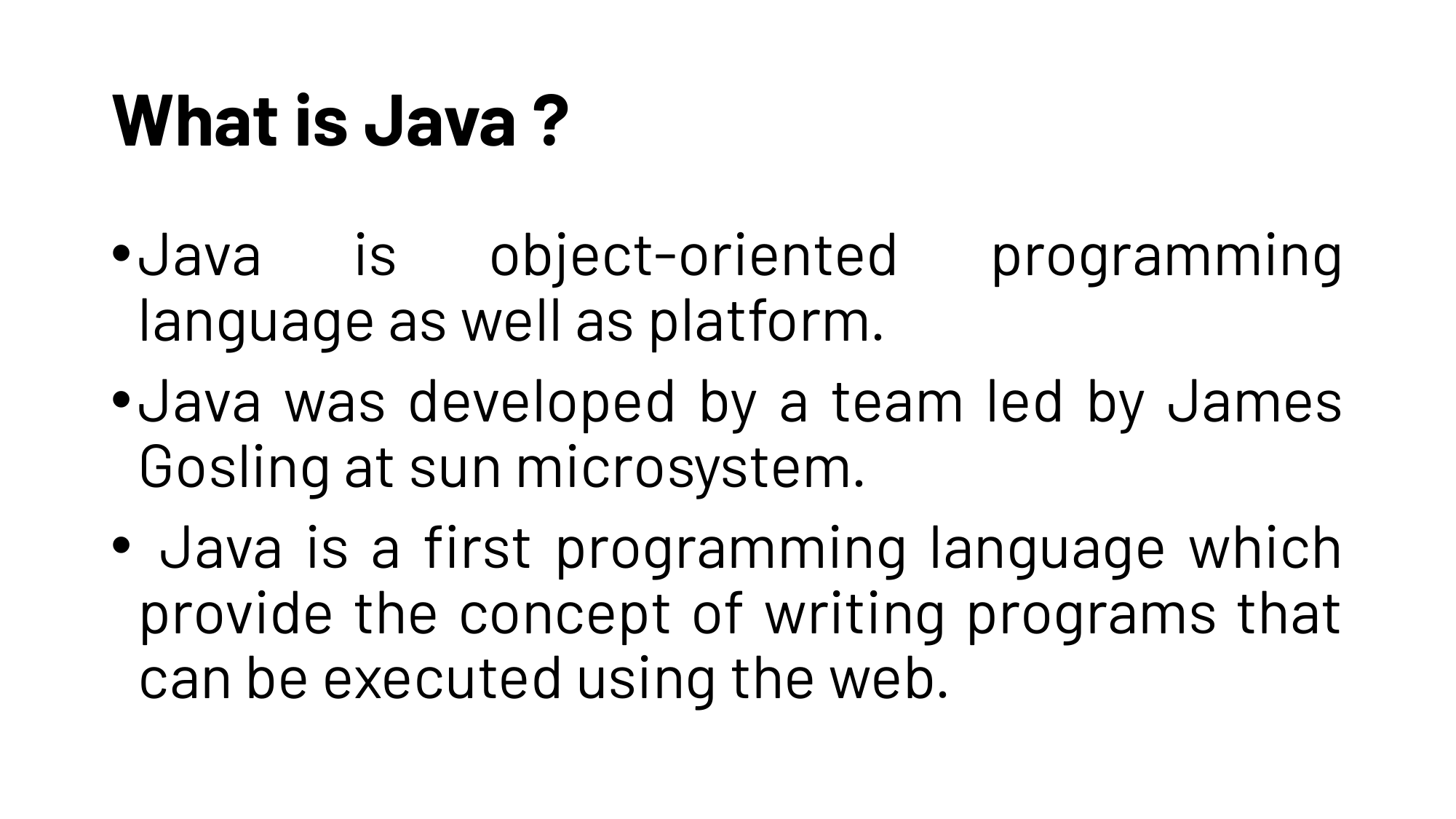

# What is Java ?
Java is object-oriented programming language as well as platform.
Java was developed by a team led by James Gosling at sun microsystem.
 Java is a first programming language which provide the concept of writing programs that can be executed using the web.